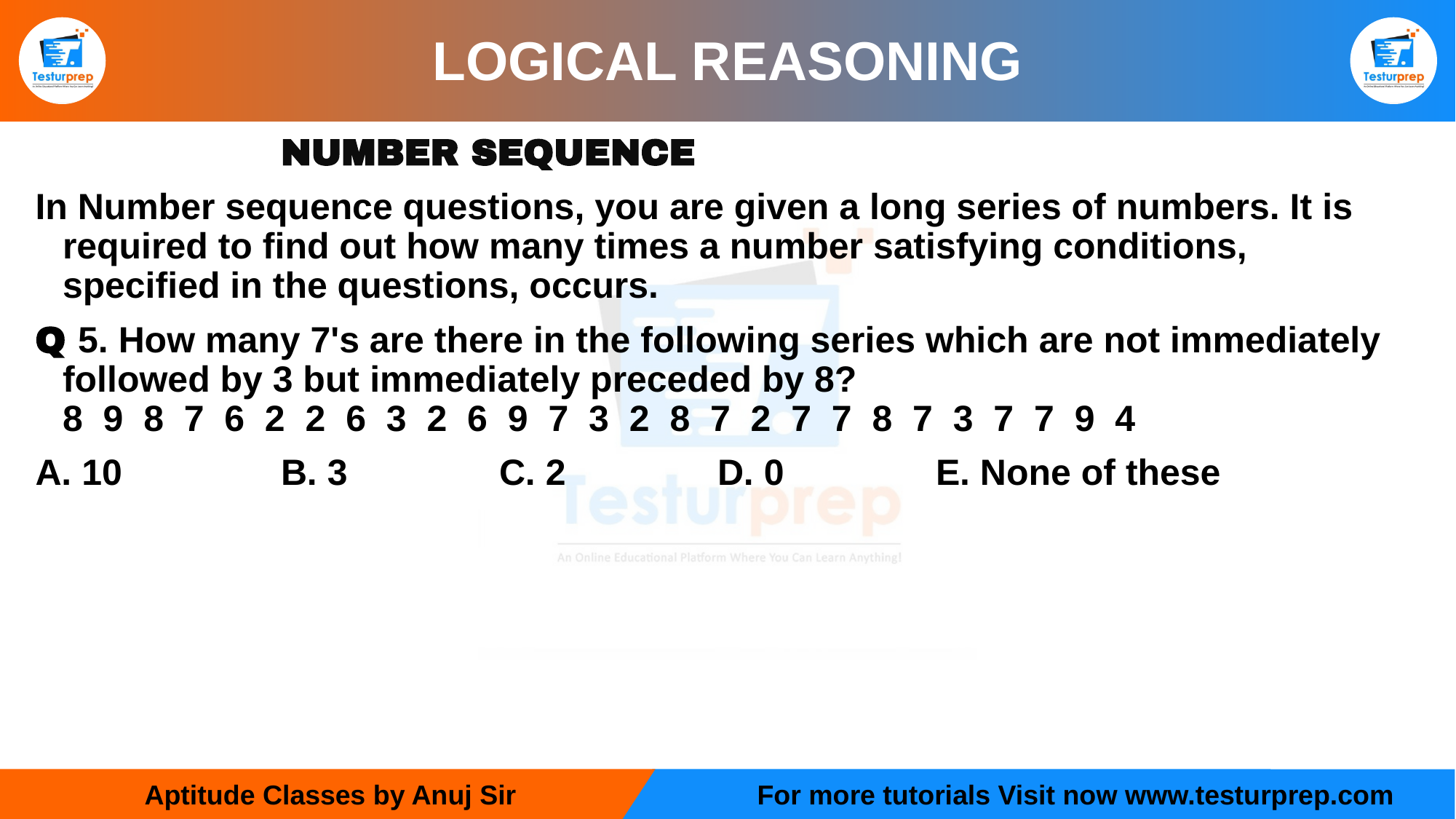

# LOGICAL REASONING
			NUMBER SEQUENCE
In Number sequence questions, you are given a long series of numbers. It is required to find out how many times a number satisfying conditions, specified in the questions, occurs.
Q 5. How many 7's are there in the following series which are not immediately followed by 3 but immediately preceded by 8?
8  9  8  7  6  2  2  6  3  2  6  9  7  3  2  8  7  2  7  7  8  7  3  7  7  9  4
A. 10       	B. 3       	C. 2       	D. 0       	E. None of these